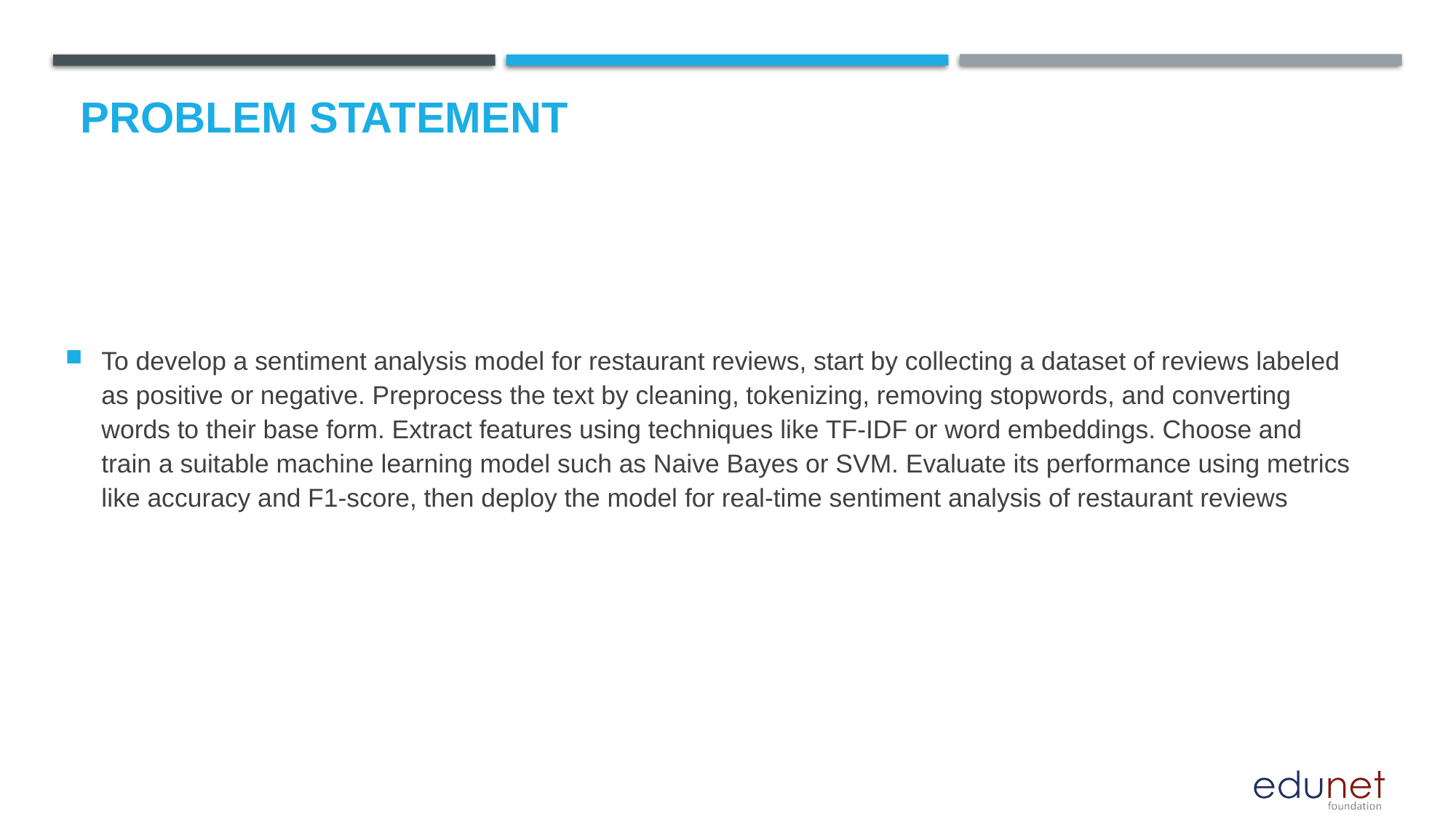

# Problem Statement
To develop a sentiment analysis model for restaurant reviews, start by collecting a dataset of reviews labeled as positive or negative. Preprocess the text by cleaning, tokenizing, removing stopwords, and converting words to their base form. Extract features using techniques like TF-IDF or word embeddings. Choose and train a suitable machine learning model such as Naive Bayes or SVM. Evaluate its performance using metrics like accuracy and F1-score, then deploy the model for real-time sentiment analysis of restaurant reviews